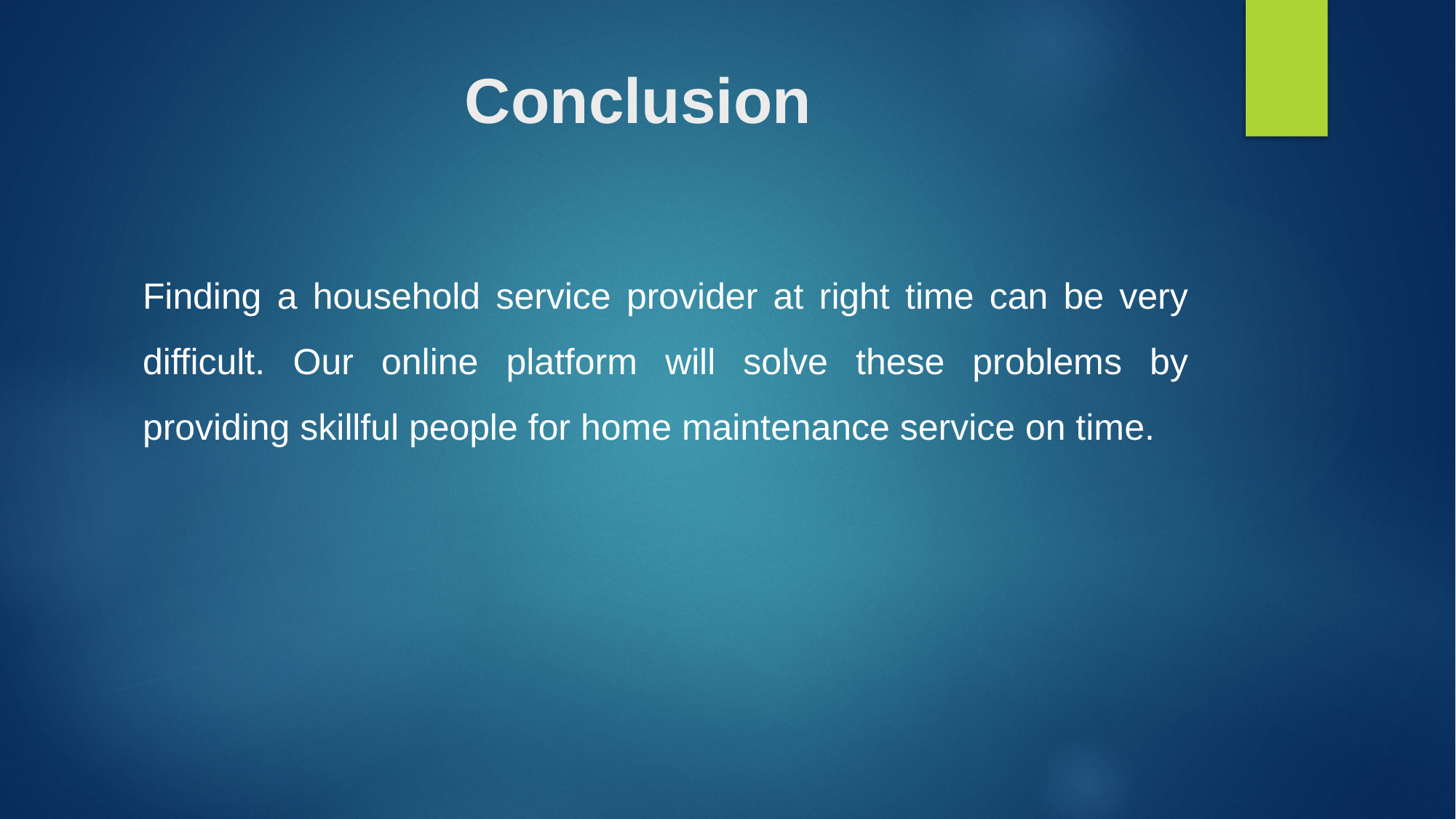

# Conclusion
Finding a household service provider at right time can be very difficult. Our online platform will solve these problems by providing skillful people for home maintenance service on time.